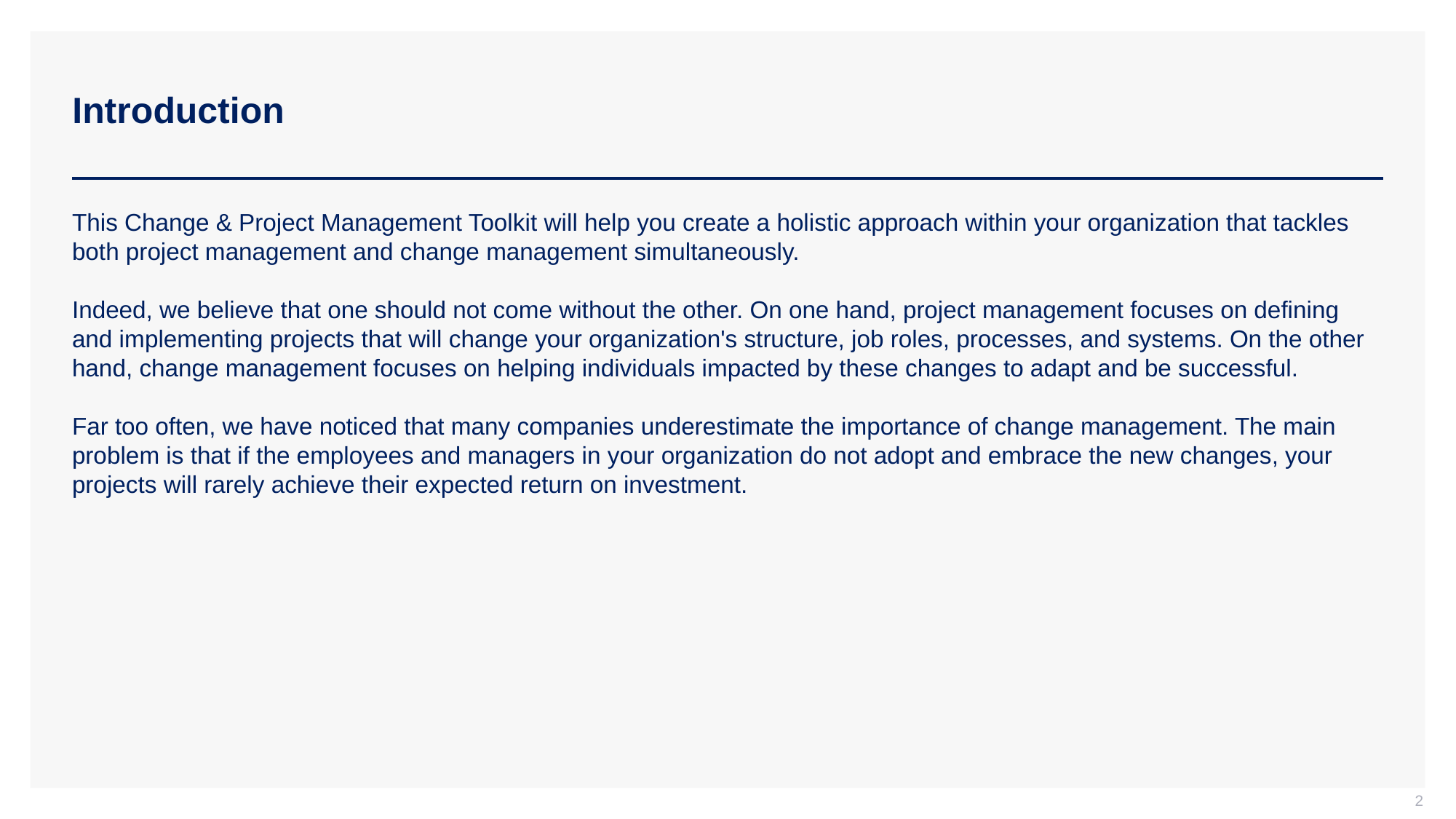

# Introduction
This Change & Project Management Toolkit will help you create a holistic approach within your organization that tackles both project management and change management simultaneously.
Indeed, we believe that one should not come without the other. On one hand, project management focuses on defining and implementing projects that will change your organization's structure, job roles, processes, and systems. On the other hand, change management focuses on helping individuals impacted by these changes to adapt and be successful. 
Far too often, we have noticed that many companies underestimate the importance of change management. The main problem is that if the employees and managers in your organization do not adopt and embrace the new changes, your projects will rarely achieve their expected return on investment.
2